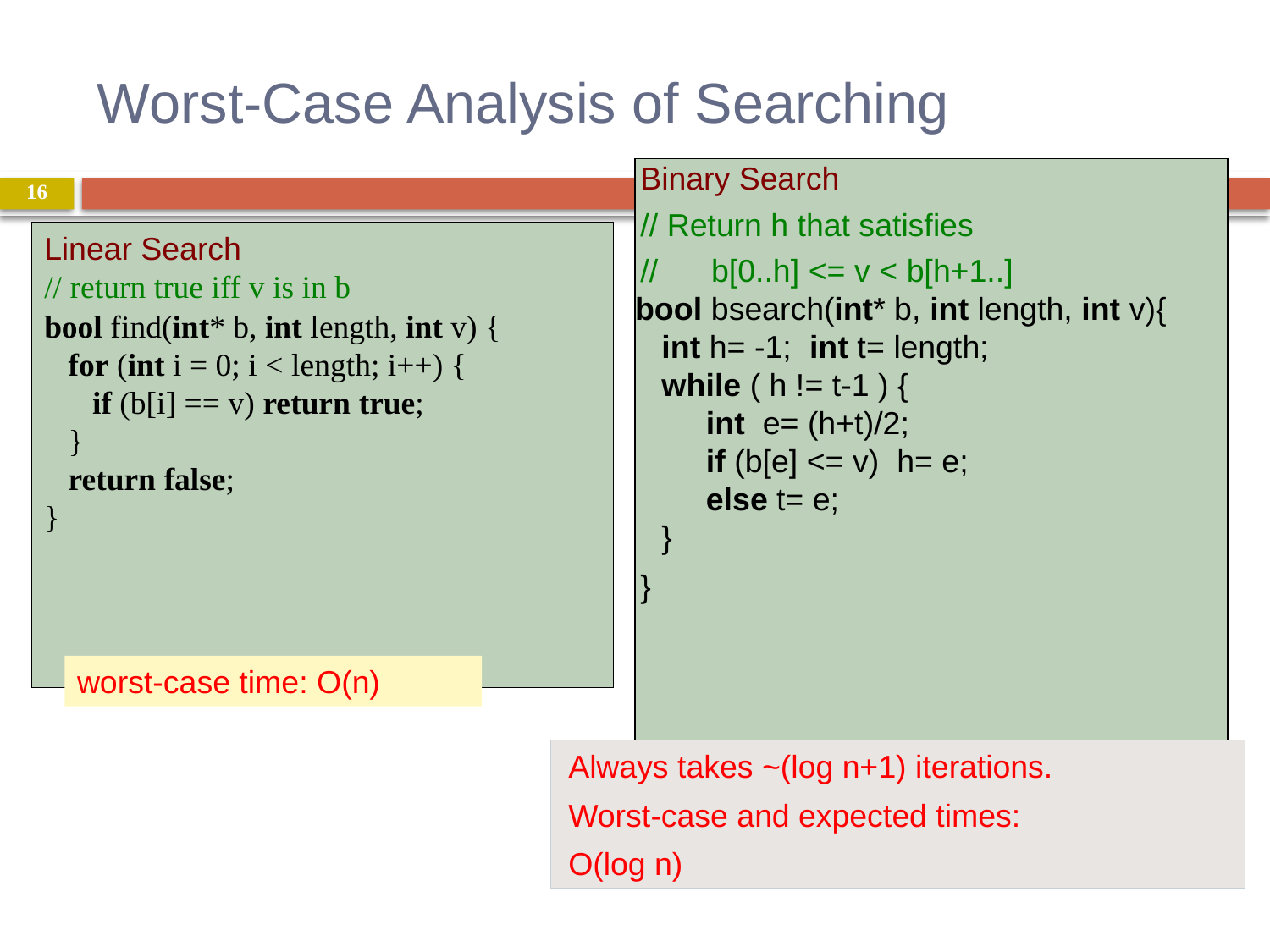

# Worst-Case Analysis of Searching
Binary Search
// Return h that satisfies
//      b[0..h] <= v < b[h+1..]
bool bsearch(int* b, int length, int v){
   int h= -1;  int t= length;
   while ( h != t-1 ) {
        int  e= (h+t)/2;
        if (b[e] <= v)  h= e;
        else t= e;
   }
}
16
Linear Search
// return true iff v is in b
bool find(int* b, int length, int v) {
   for (int i = 0; i < length; i++) {
      if (b[i] == v) return true;
   }
   return false;
}

worst-case time: O(n)
Always takes ~(log n+1) iterations.
Worst-case and expected times:
O(log n)